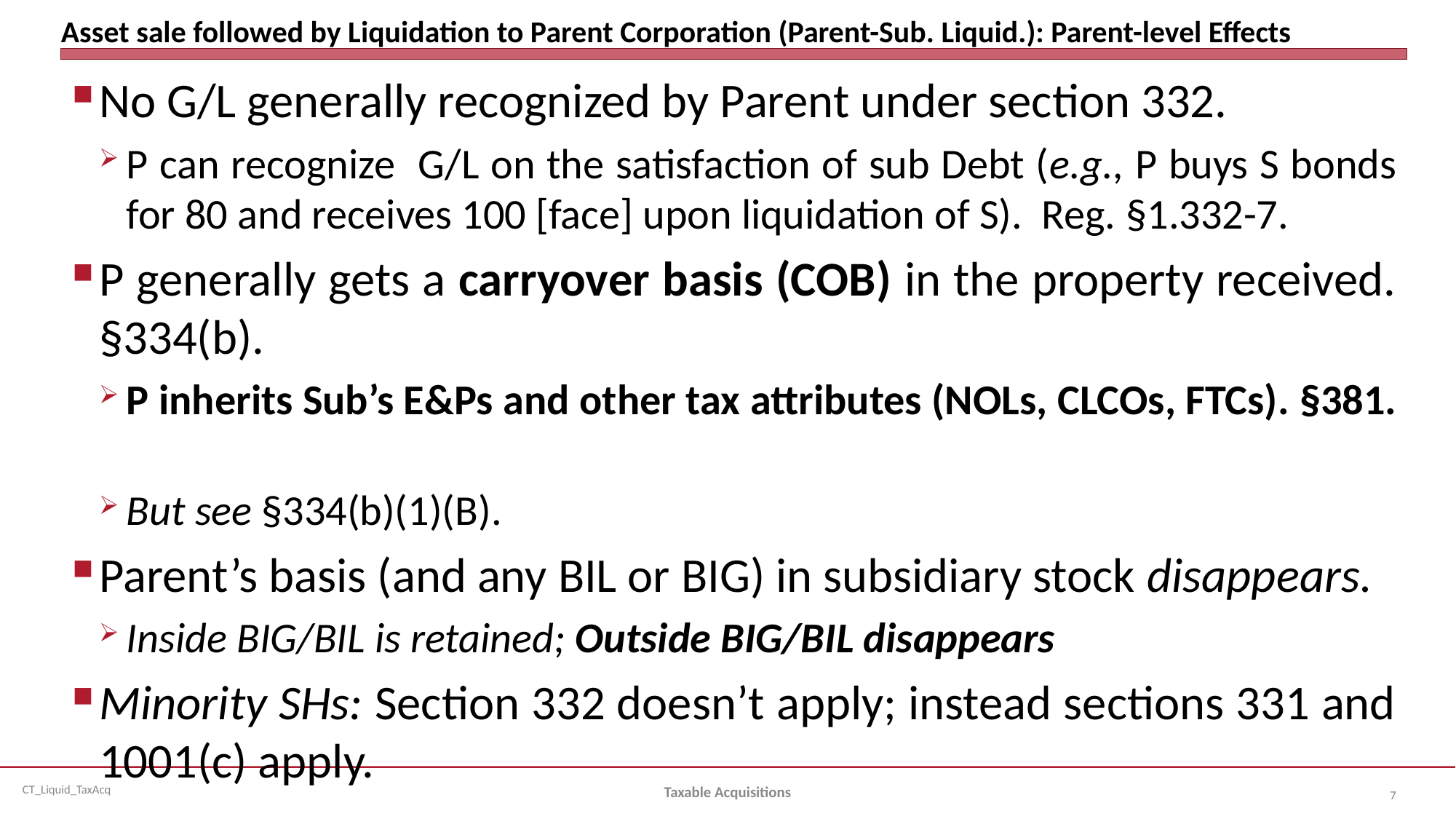

# Asset sale followed by Liquidation to Parent Corporation (Parent-Sub. Liquid.): Parent-level Effects
No G/L generally recognized by Parent under section 332.
P can recognize  G/L on the satisfaction of sub Debt (e.g., P buys S bonds for 80 and receives 100 [face] upon liquidation of S).  Reg. §1.332-7.
P generally gets a carryover basis (COB) in the property received. §334(b).
P inherits Sub’s E&Ps and other tax attributes (NOLs, CLCOs, FTCs). §381.
But see §334(b)(1)(B).
Parent’s basis (and any BIL or BIG) in subsidiary stock disappears.
Inside BIG/BIL is retained; Outside BIG/BIL disappears
Minority SHs: Section 332 doesn’t apply; instead sections 331 and 1001(c) apply.

Taxable Acquisitions
7